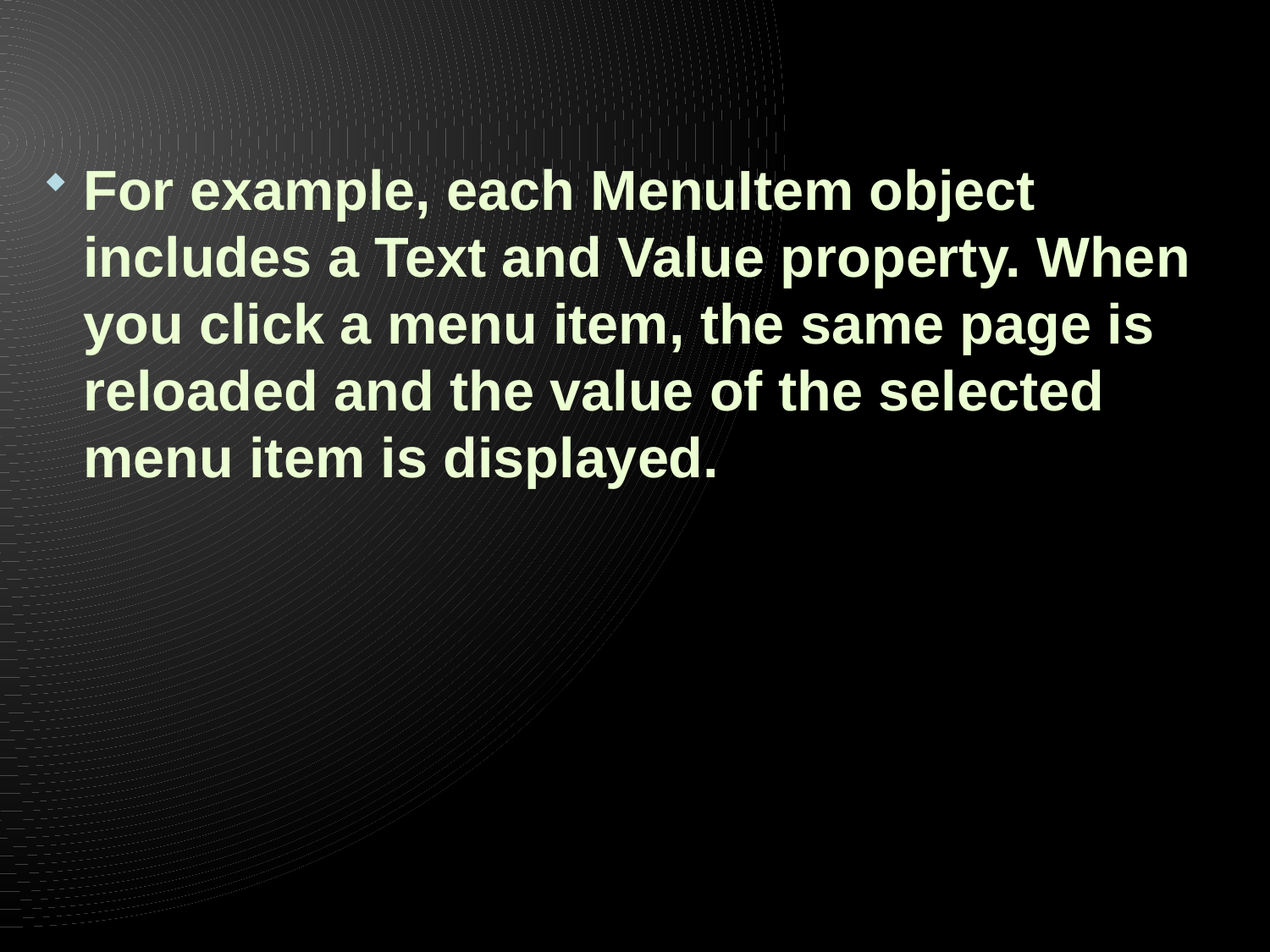

#
For example, each MenuItem object includes a Text and Value property. When you click a menu item, the same page is reloaded and the value of the selected menu item is displayed.